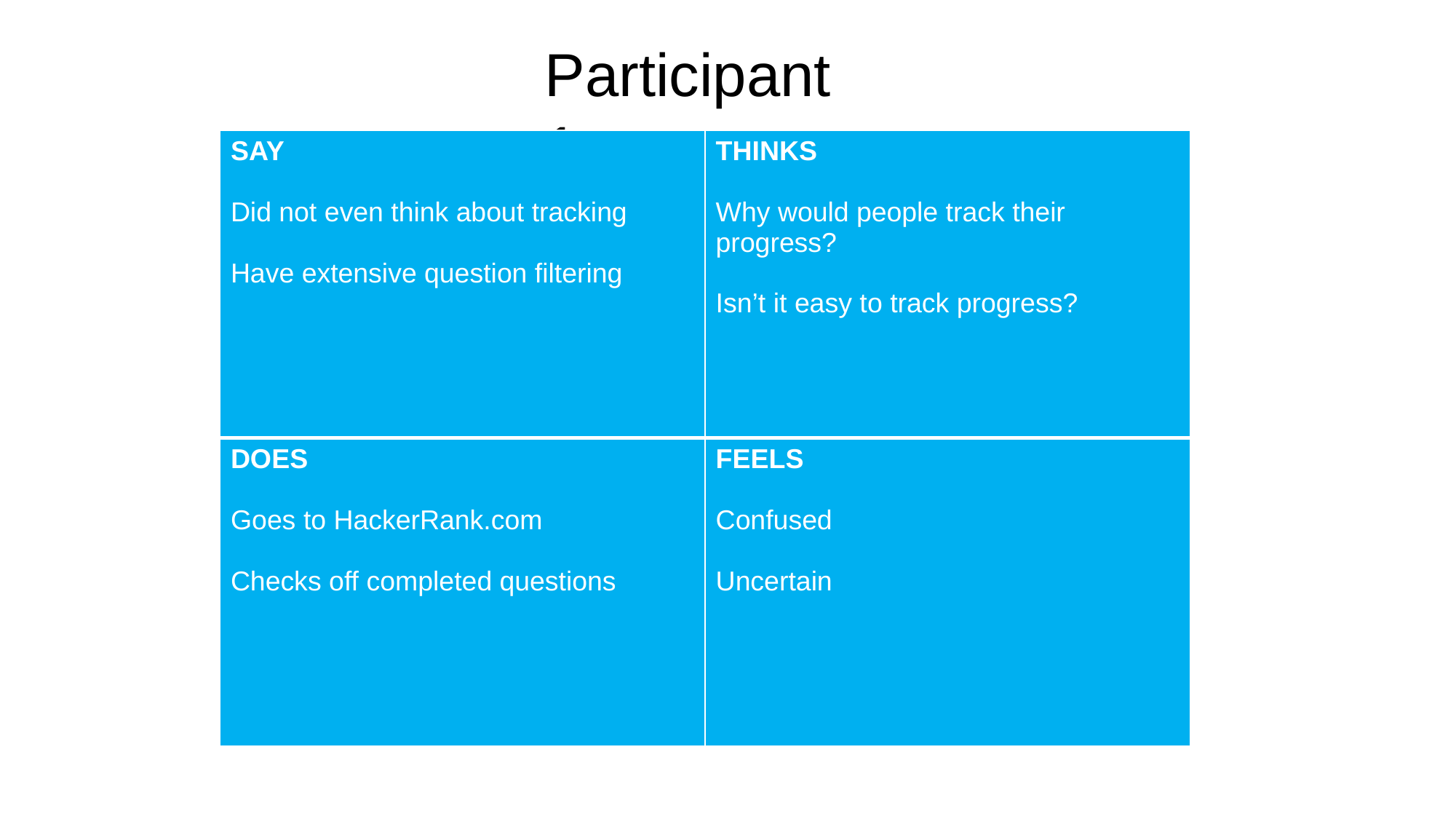

Participant 1
| SAY Did not even think about tracking Have extensive question filtering | THINKS Why would people track their progress? Isn’t it easy to track progress? |
| --- | --- |
| DOES Goes to HackerRank.com Checks off completed questions | FEELS Confused Uncertain |